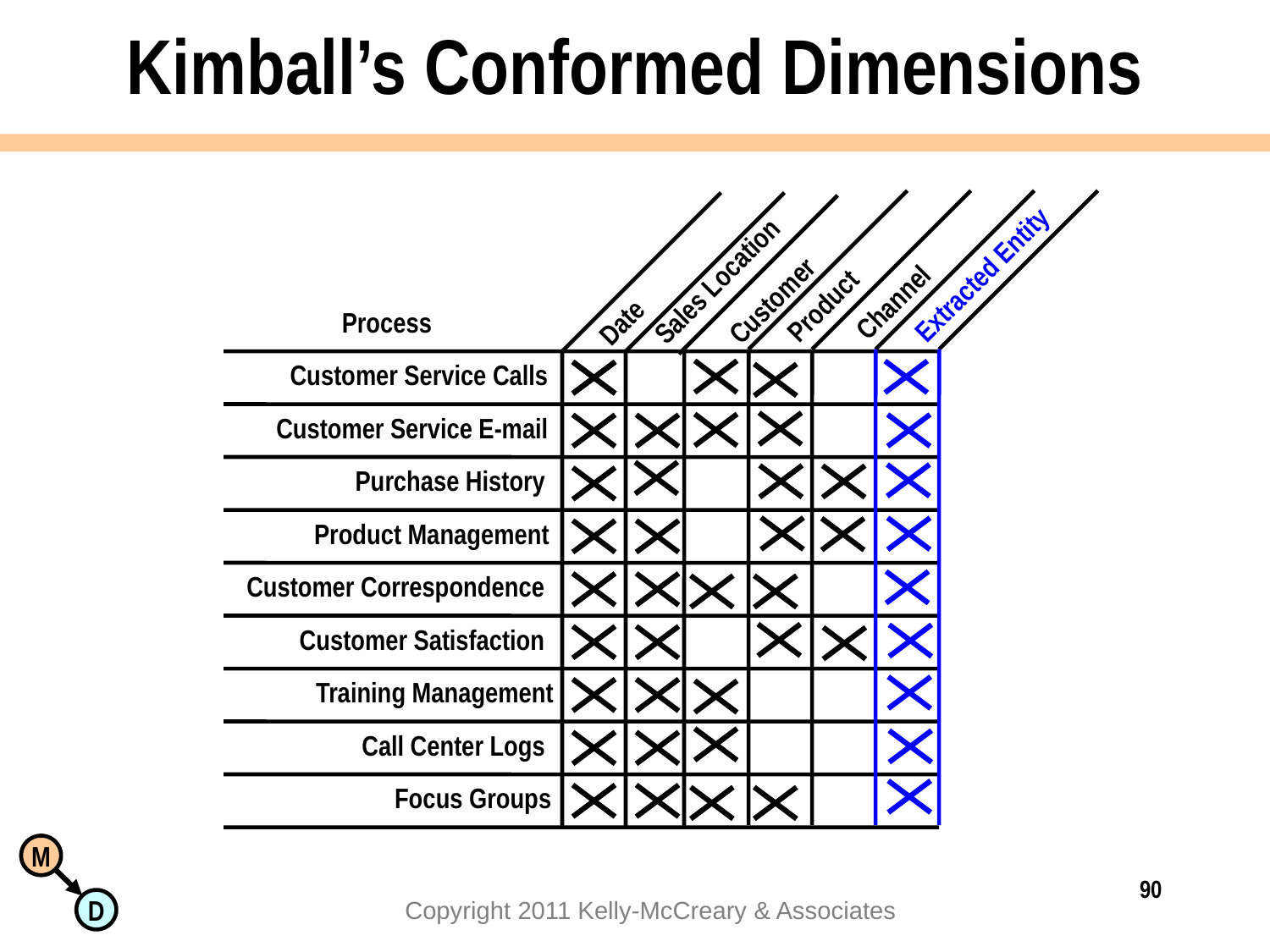

# Kimball’s Conformed Dimensions

Extracted Entity
Sales Location
Customer
Channel
Product
Process
Date

Customer Service Calls

Customer Service E-mail

Purchase History

Product Management

Customer Correspondence

Customer Satisfaction

Training Management

Call Center Logs

Focus Groups

90
Copyright 2011 Kelly-McCreary & Associates